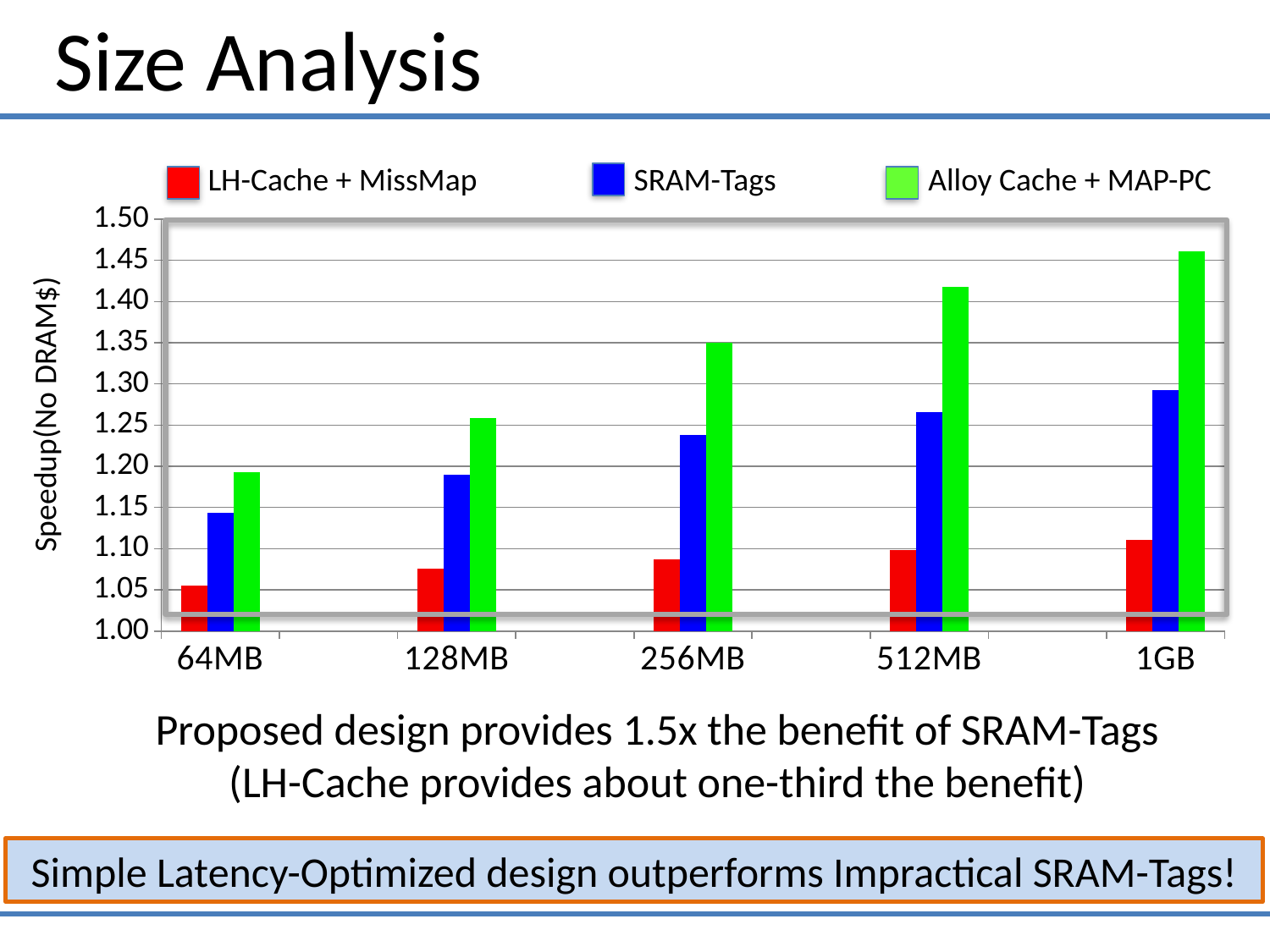

Size Analysis
LH-Cache + MissMap
SRAM-Tags
Alloy Cache + MAP-PC

### Chart

| Category |  |  |  |
|---|---|---|---|
| 64MB | 1.055 | 1.144 | 1.193 |
|  | None | None | None |
| 128MB | 1.076 | 1.19 | 1.259 |
|  | None | None | None |
| 256MB | 1.087 | 1.238 | 1.35 |
|  | None | None | None |
| 512MB | 1.098 | 1.266 | 1.417999999999999 |
|  | None | None | None |
| 1GB | 1.111 | 1.293 | 1.461 |
Speedup(No DRAM$)
Proposed design provides 1.5x the benefit of SRAM-Tags
(LH-Cache provides about one-third the benefit)
Simple Latency-Optimized design outperforms Impractical SRAM-Tags!